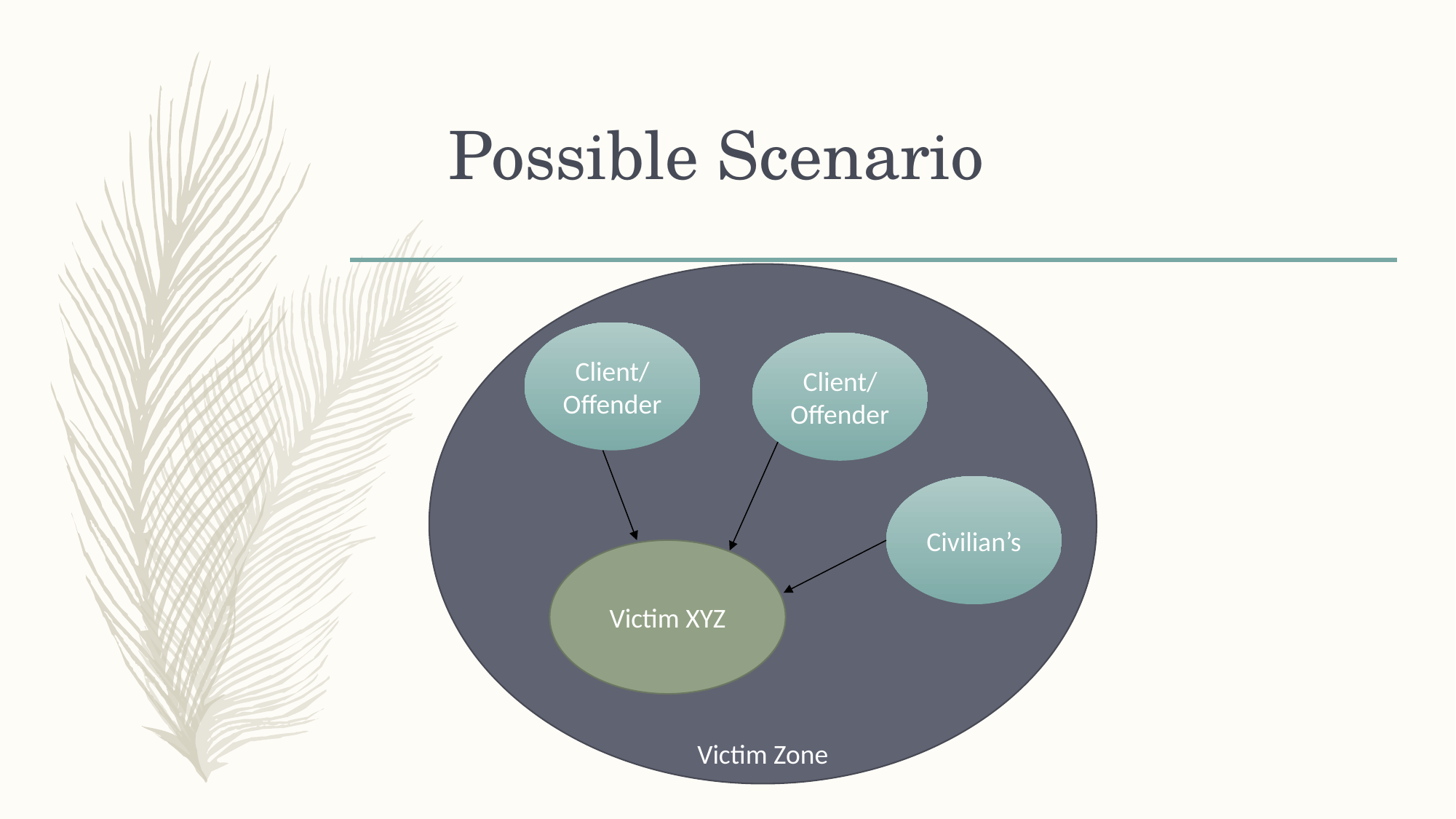

# Possible Scenario

Victim Zone
Client/
Offender
Client/
Offender
Civilian’s
Victim XYZ